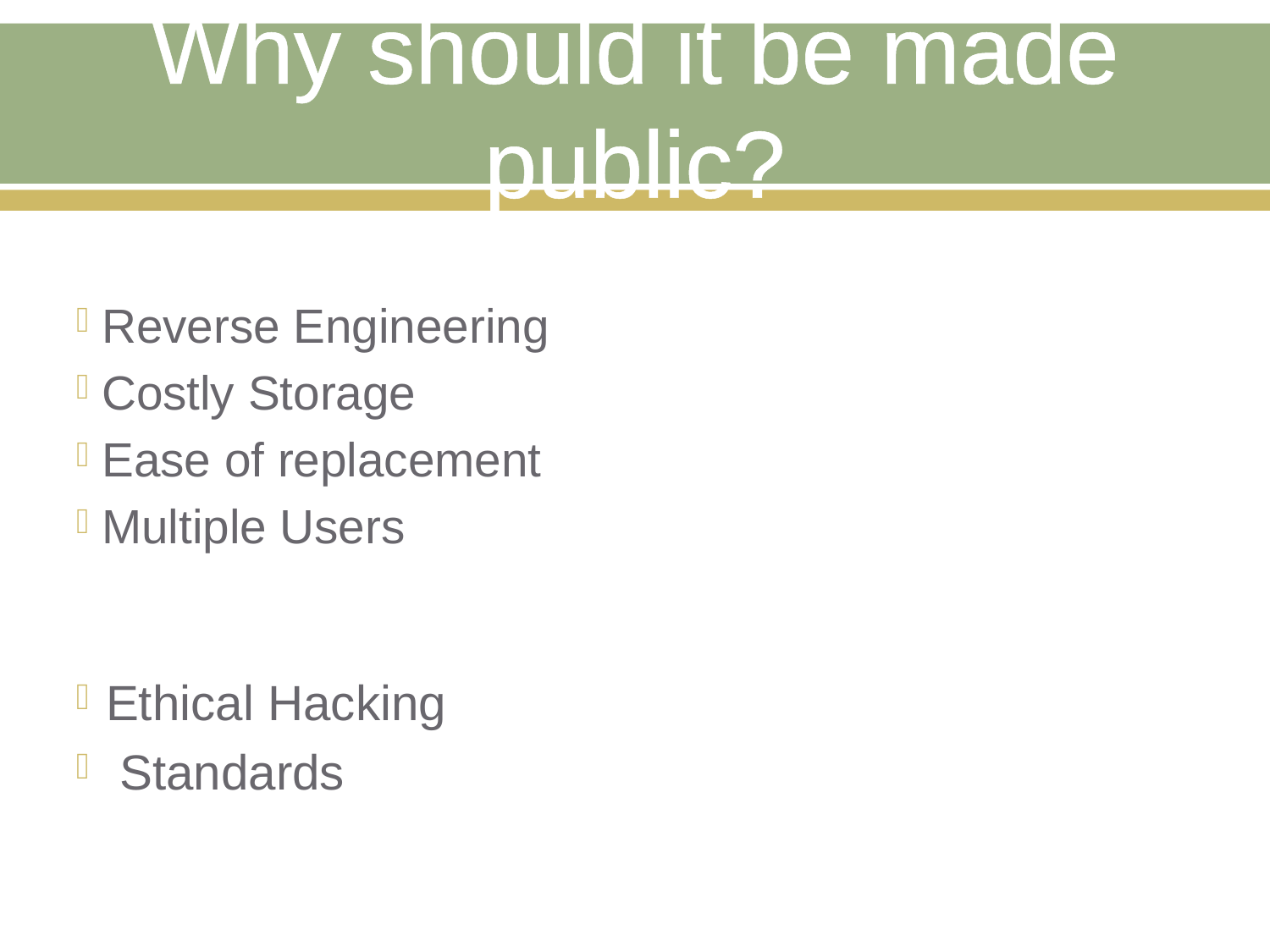

# Why should it be made public?

 Reverse Engineering
 Costly Storage
 Ease of replacement
 Multiple Users

Ethical Hacking
 Standards